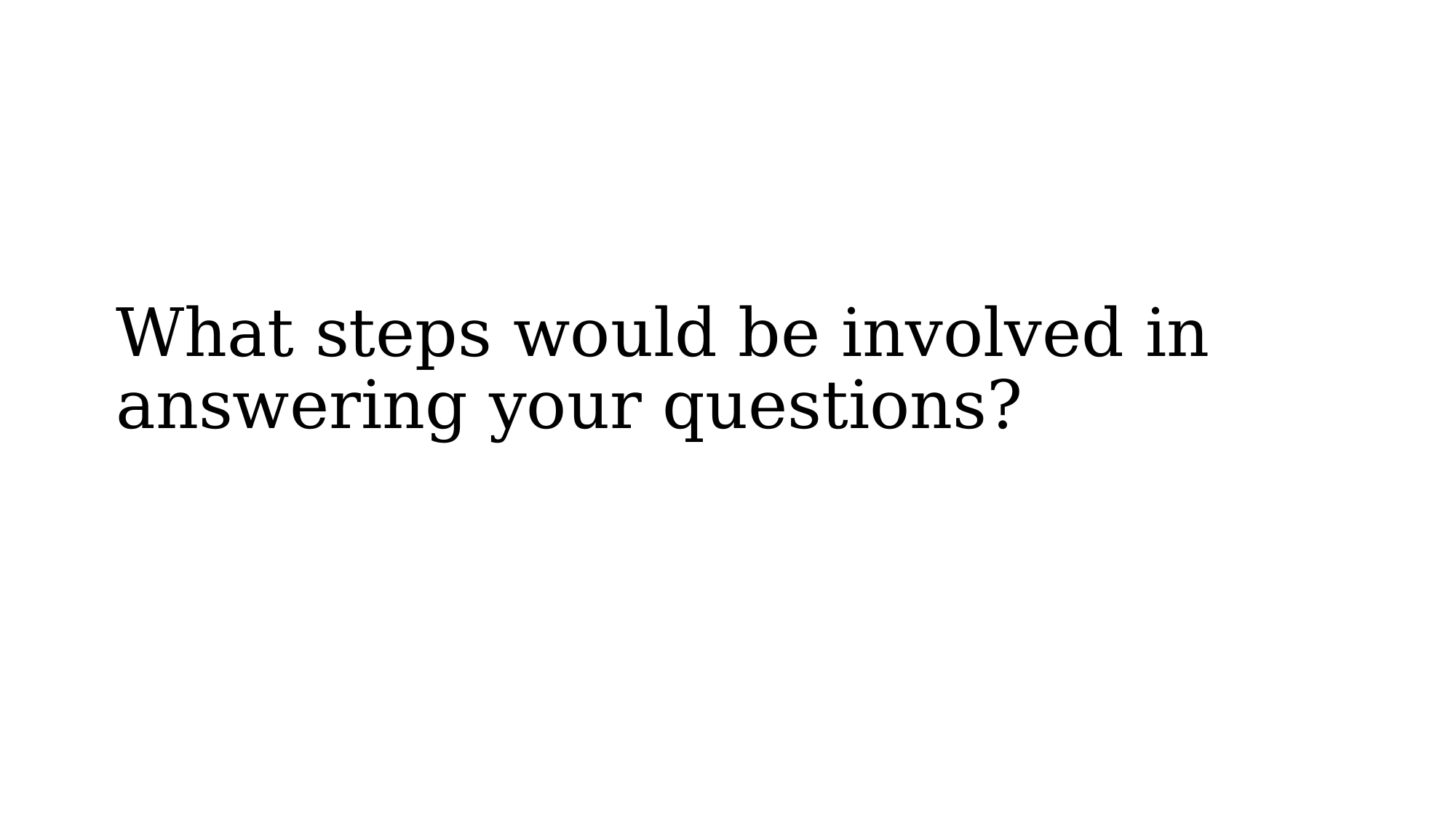

# What steps would be involved in answering your questions?